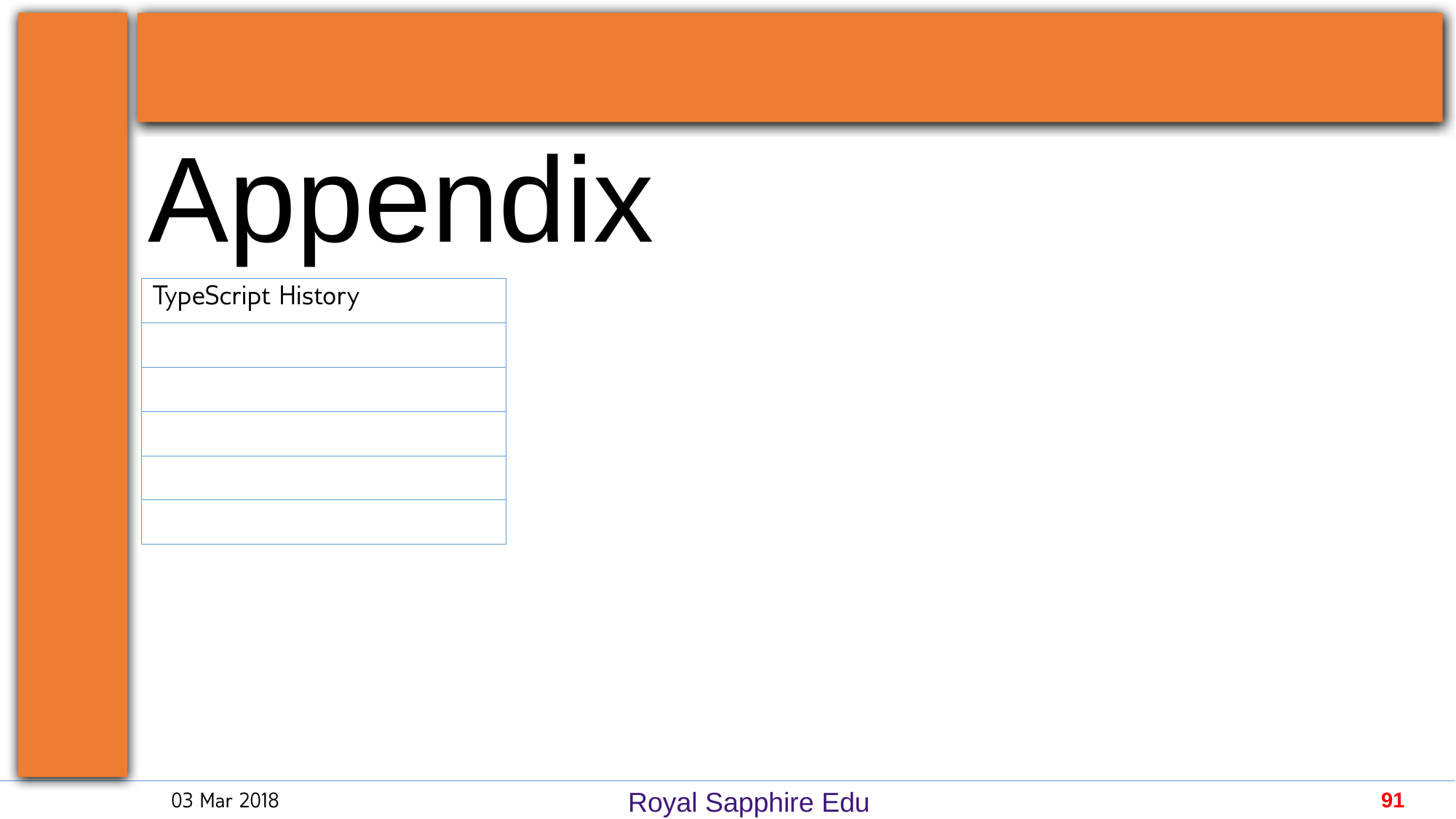

| TypeScript History |
| --- |
|  |
|  |
|  |
|  |
|  |
03 Mar 2018
91